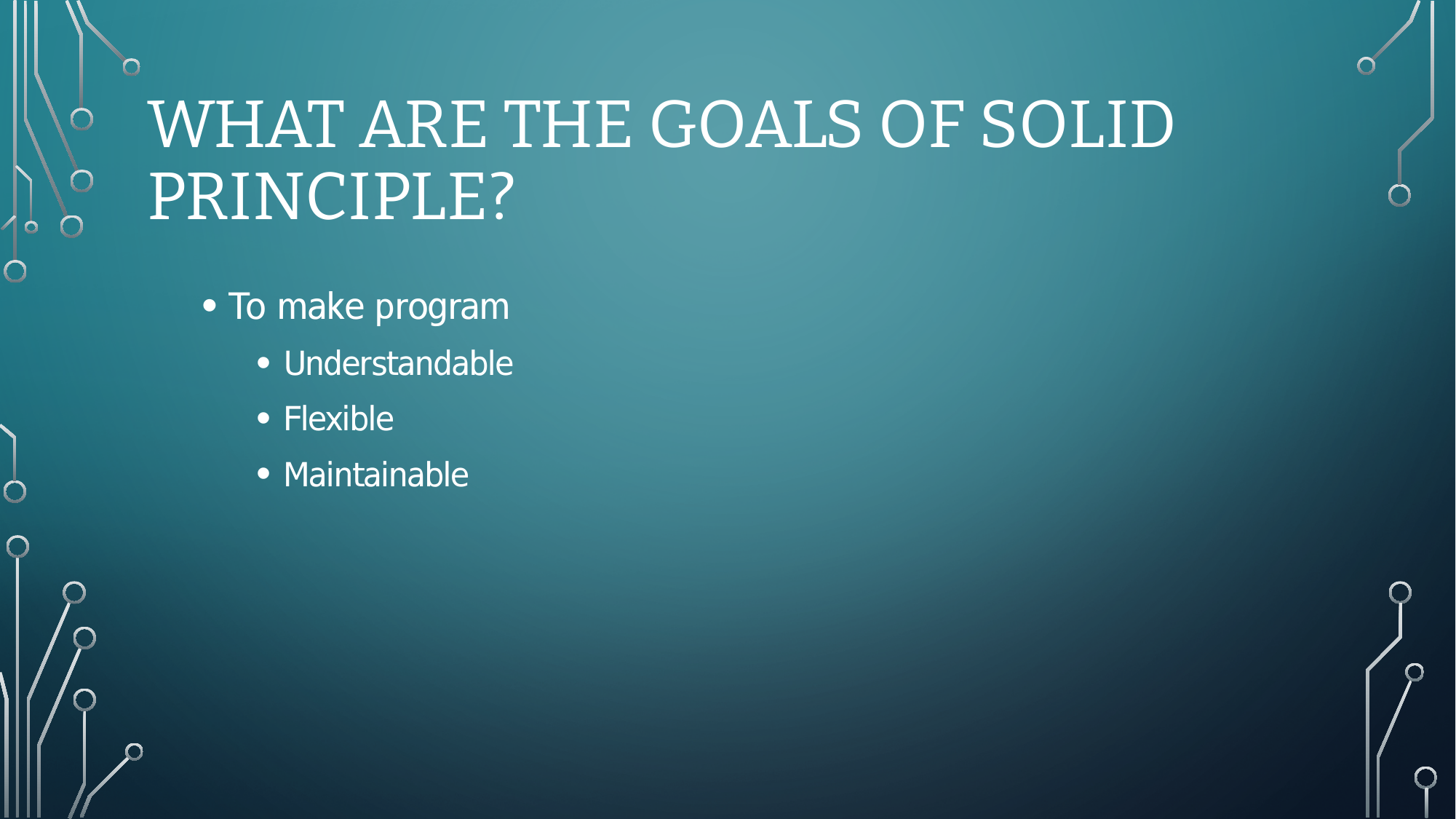

# What are the goals of SOLId Principle?
To make program
Understandable
Flexible
Maintainable